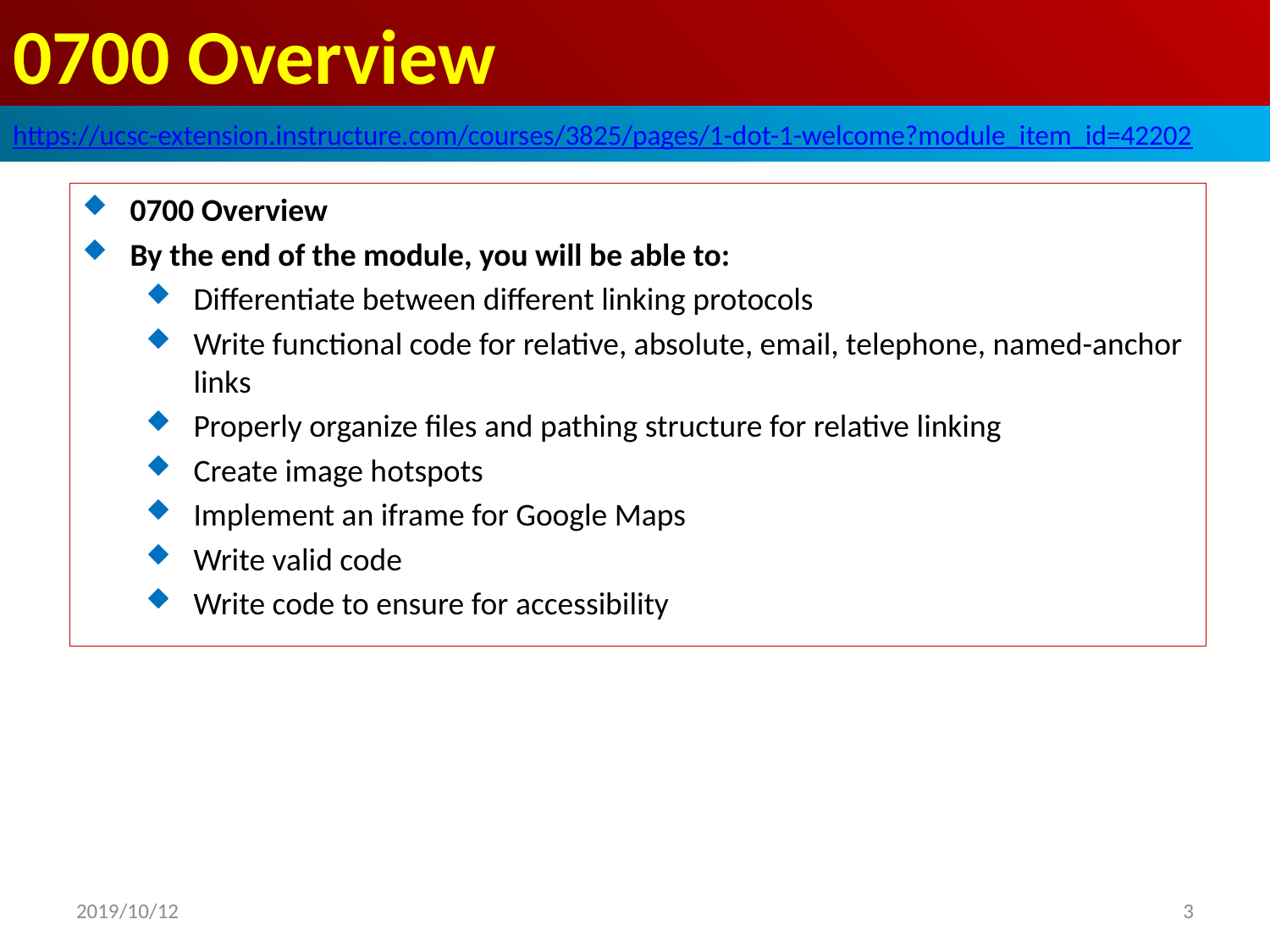

# 0700 Overview

https://ucsc-extension.instructure.com/courses/3825/pages/1-dot-1-welcome?module_item_id=42202
0700 Overview
By the end of the module, you will be able to:
Differentiate between different linking protocols
Write functional code for relative, absolute, email, telephone, named-anchor links
Properly organize files and pathing structure for relative linking
Create image hotspots
Implement an iframe for Google Maps
Write valid code
Write code to ensure for accessibility
2019/10/12
3